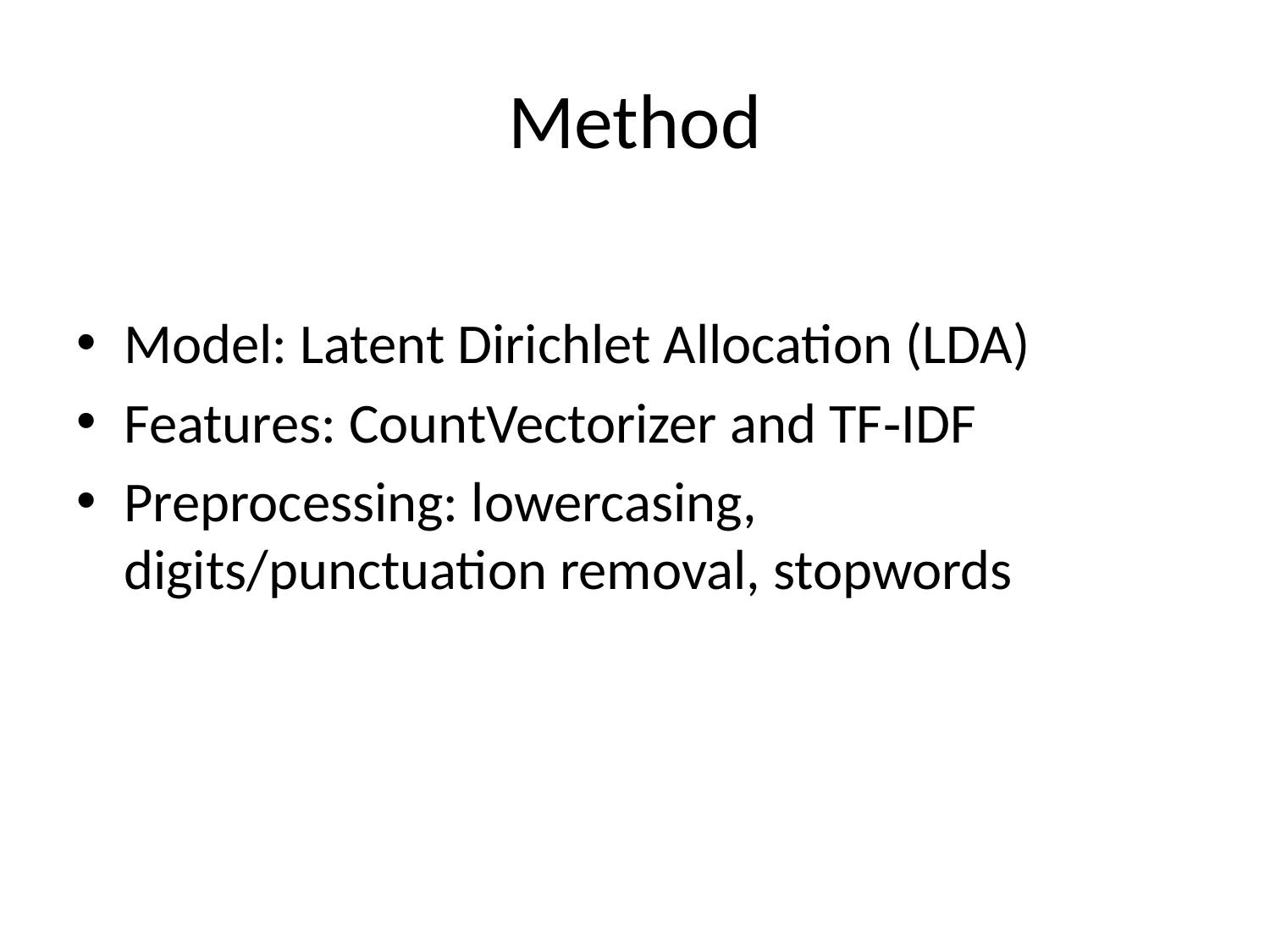

# Method

Model: Latent Dirichlet Allocation (LDA)
Features: CountVectorizer and TF‑IDF
Preprocessing: lowercasing, digits/punctuation removal, stopwords